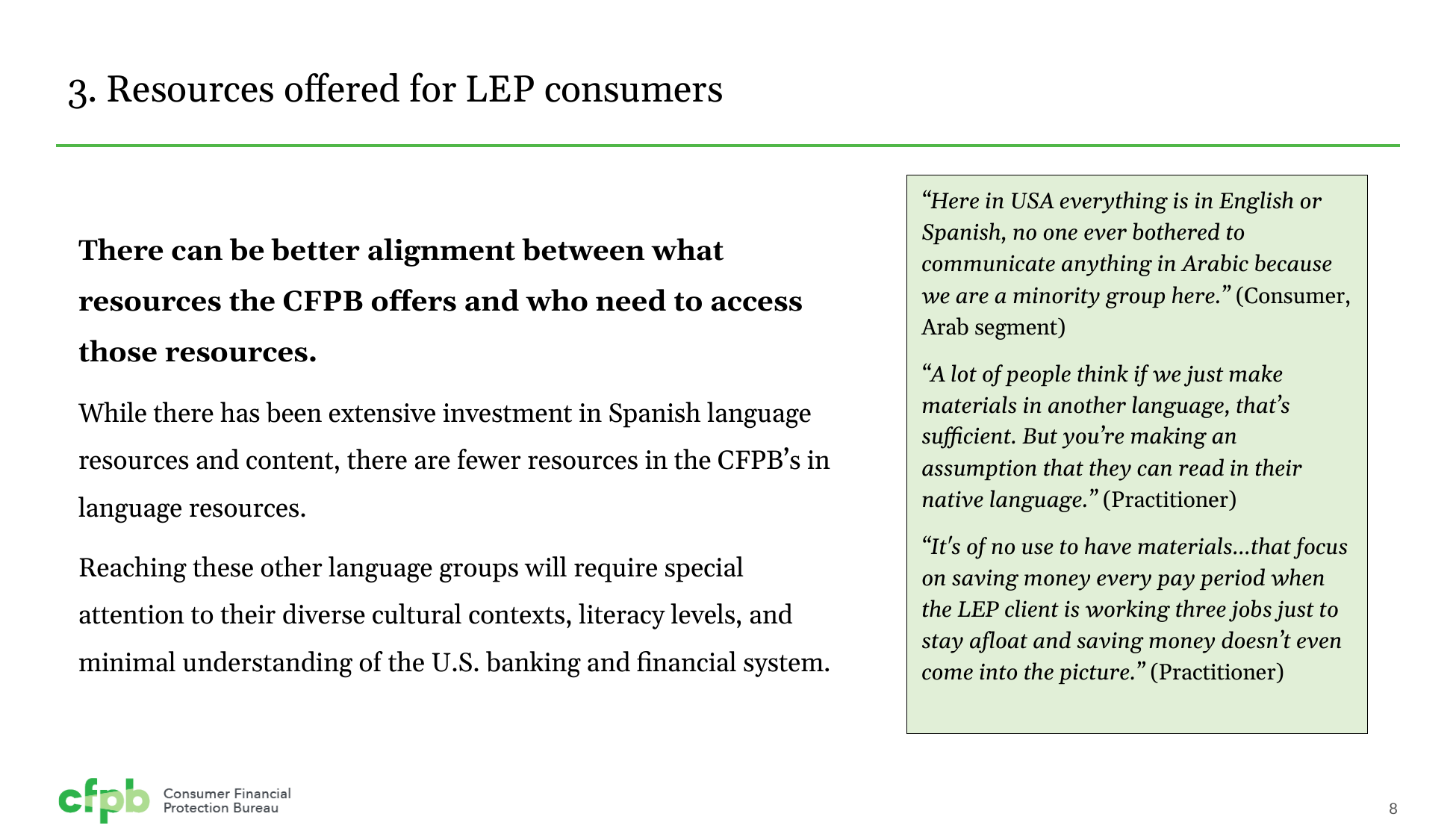

# 3. Resources offered for LEP consumers
“Here in USA everything is in English or Spanish, no one ever bothered to communicate anything in Arabic because we are a minority group here.” (Consumer, Arab segment)
“A lot of people think if we just make materials in another language, that’s sufficient. But you’re making an assumption that they can read in their native language.” (Practitioner)
“It's of no use to have materials…that focus on saving money every pay period when the LEP client is working three jobs just to stay afloat and saving money doesn’t even come into the picture.” (Practitioner)
There can be better alignment between what resources the CFPB offers and who need to access those resources.
While there has been extensive investment in Spanish language resources and content, there are fewer resources in the CFPB’s in language resources.
Reaching these other language groups will require special attention to their diverse cultural contexts, literacy levels, and minimal understanding of the U.S. banking and financial system.
8